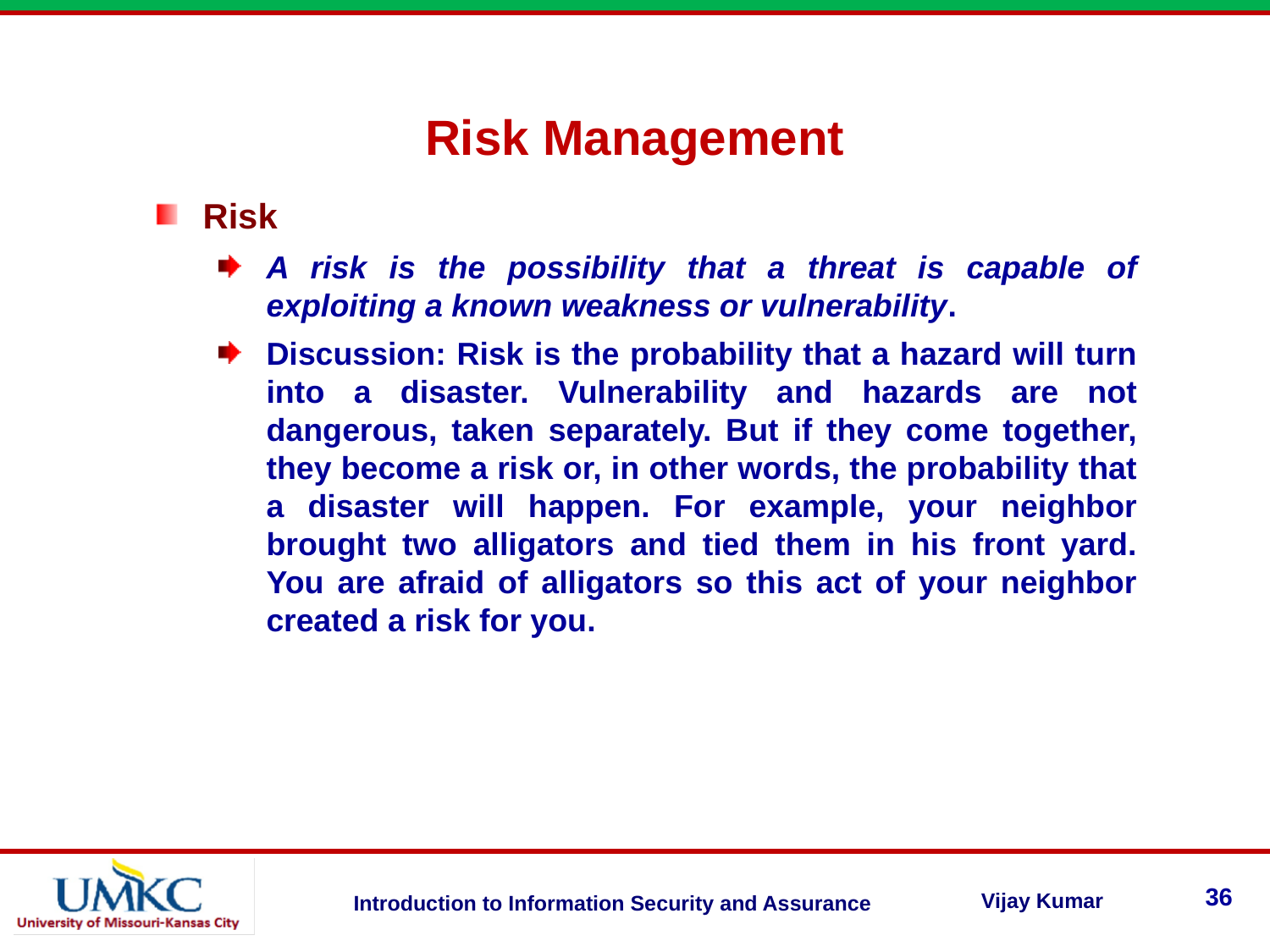

Risk Management
Risk
A risk is the possibility that a threat is capable of exploiting a known weakness or vulnerability.
Discussion: Risk is the probability that a hazard will turn into a disaster. Vulnerability and hazards are not dangerous, taken separately. But if they come together, they become a risk or, in other words, the probability that a disaster will happen. For example, your neighbor brought two alligators and tied them in his front yard. You are afraid of alligators so this act of your neighbor created a risk for you.
36